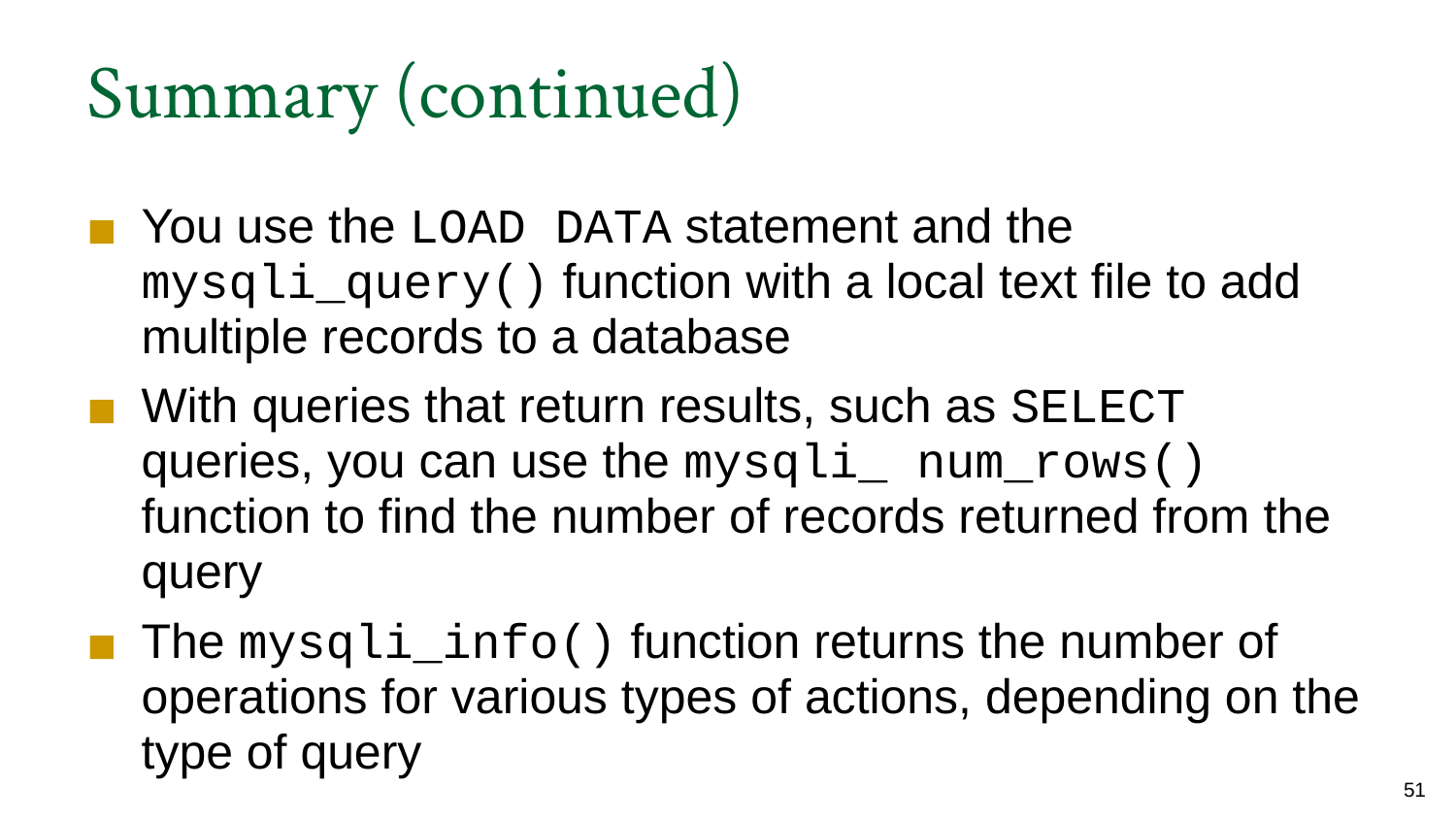

Summary (continued)
You use the LOAD DATA statement and the mysqli_query() function with a local text file to add multiple records to a database
With queries that return results, such as SELECT queries, you can use the mysqli_ num_rows() function to find the number of records returned from the query
The mysqli_info() function returns the number of operations for various types of actions, depending on the type of query
51